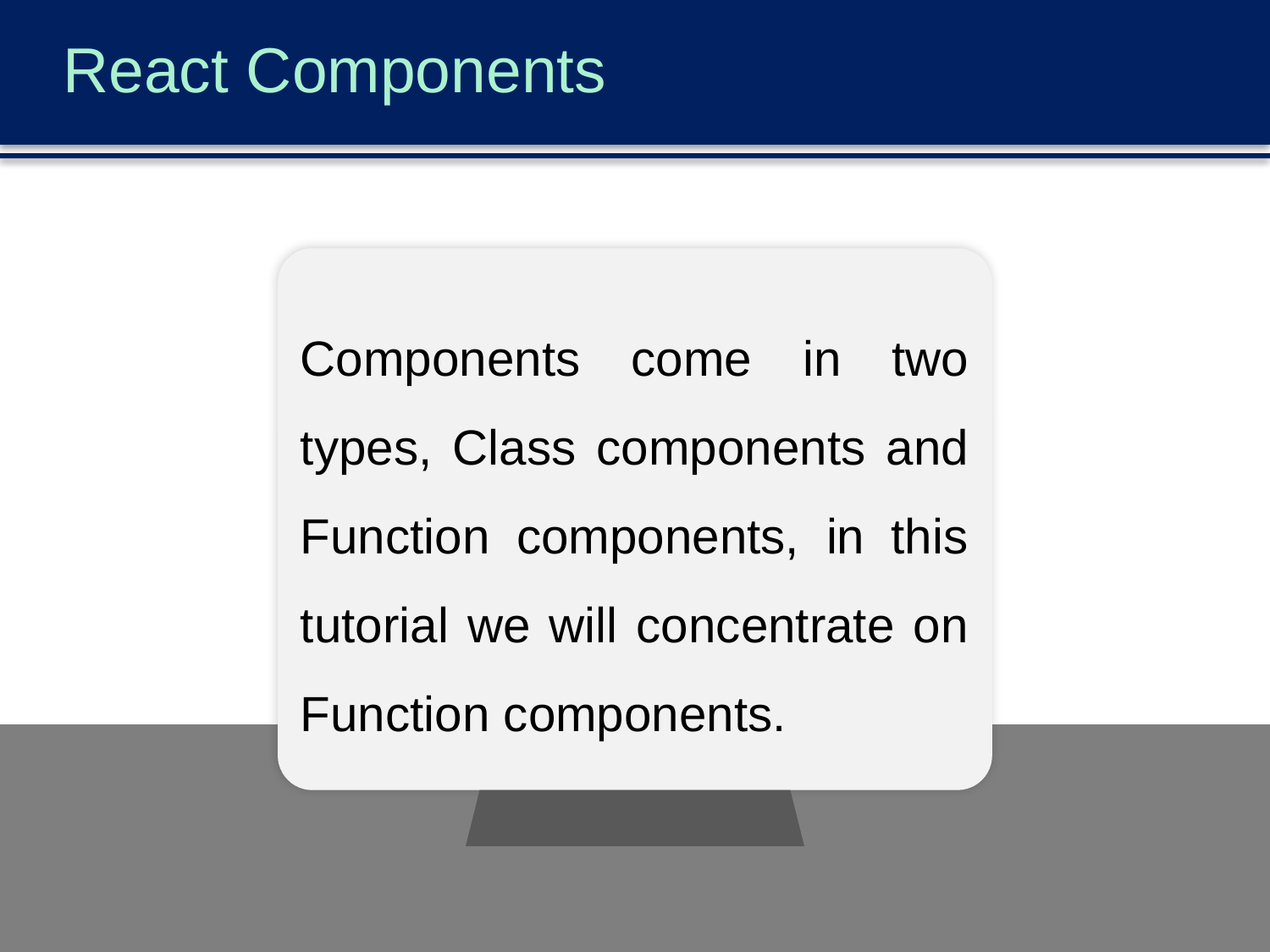

# React Components
Components come in two types, Class components and Function components, in this tutorial we will concentrate on Function components.